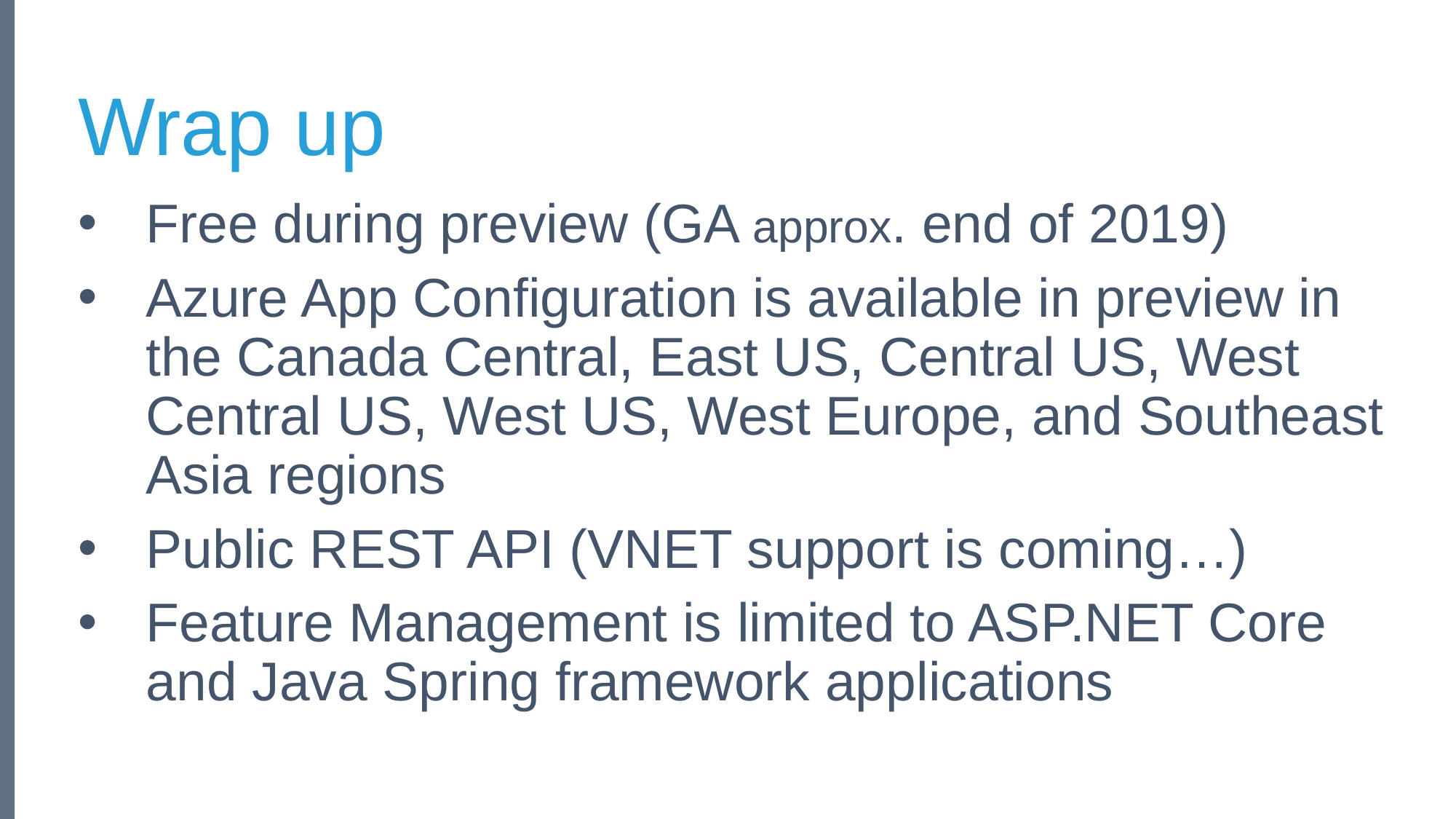

# Wrap up
Free during preview (GA approx. end of 2019)
Azure App Configuration is available in preview in the Canada Central, East US, Central US, West Central US, West US, West Europe, and Southeast Asia regions
Public REST API (VNET support is coming…)
Feature Management is limited to ASP.NET Core and Java Spring framework applications